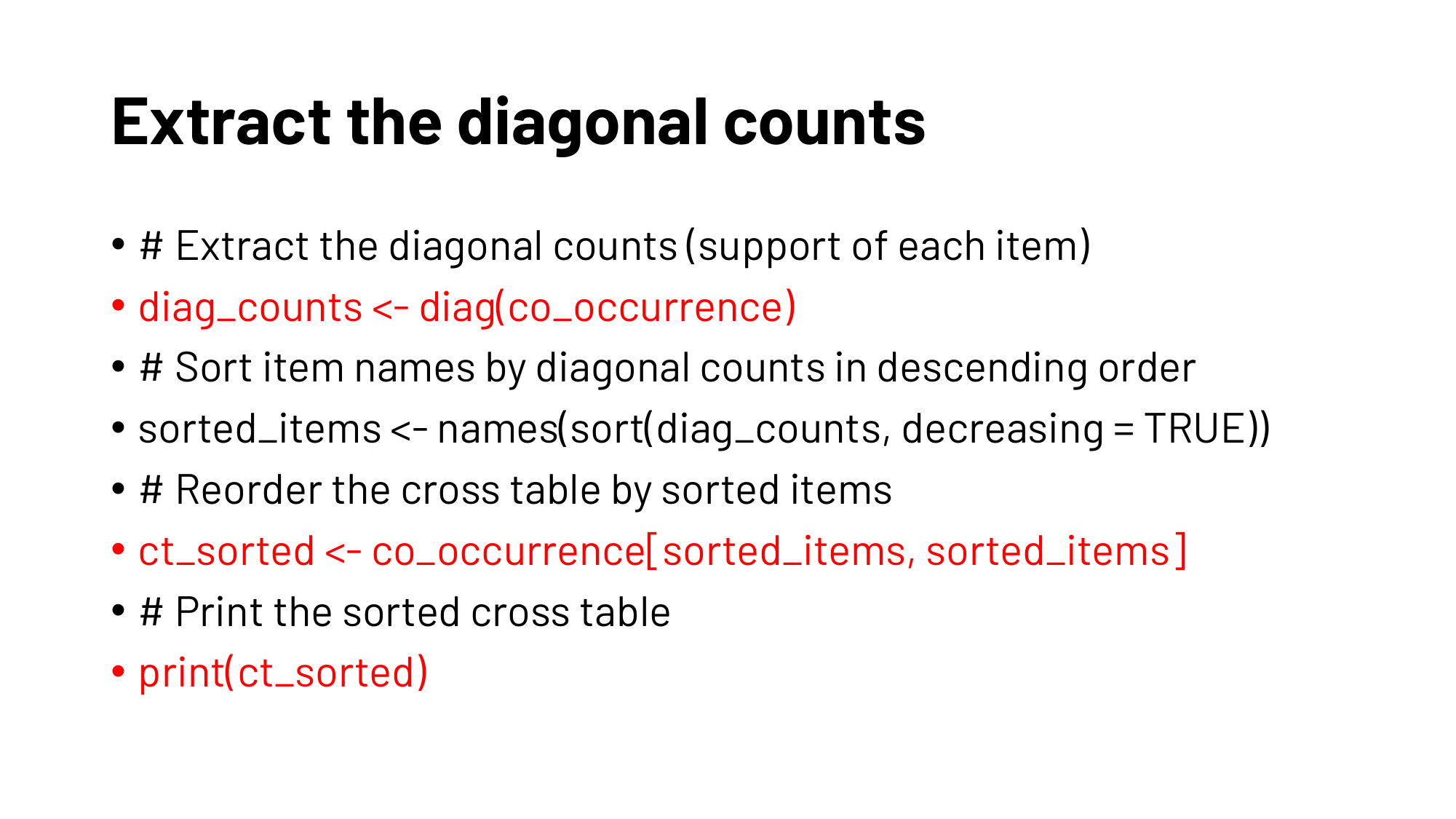

# Extract the diagonal counts
# Extract the diagonal counts (support of each item)
diag_counts <- diag(co_occurrence)
# Sort item names by diagonal counts in descending order
sorted_items <- names(sort(diag_counts, decreasing = TRUE))
# Reorder the cross table by sorted items
ct_sorted <- co_occurrence[sorted_items, sorted_items]
# Print the sorted cross table
print(ct_sorted)